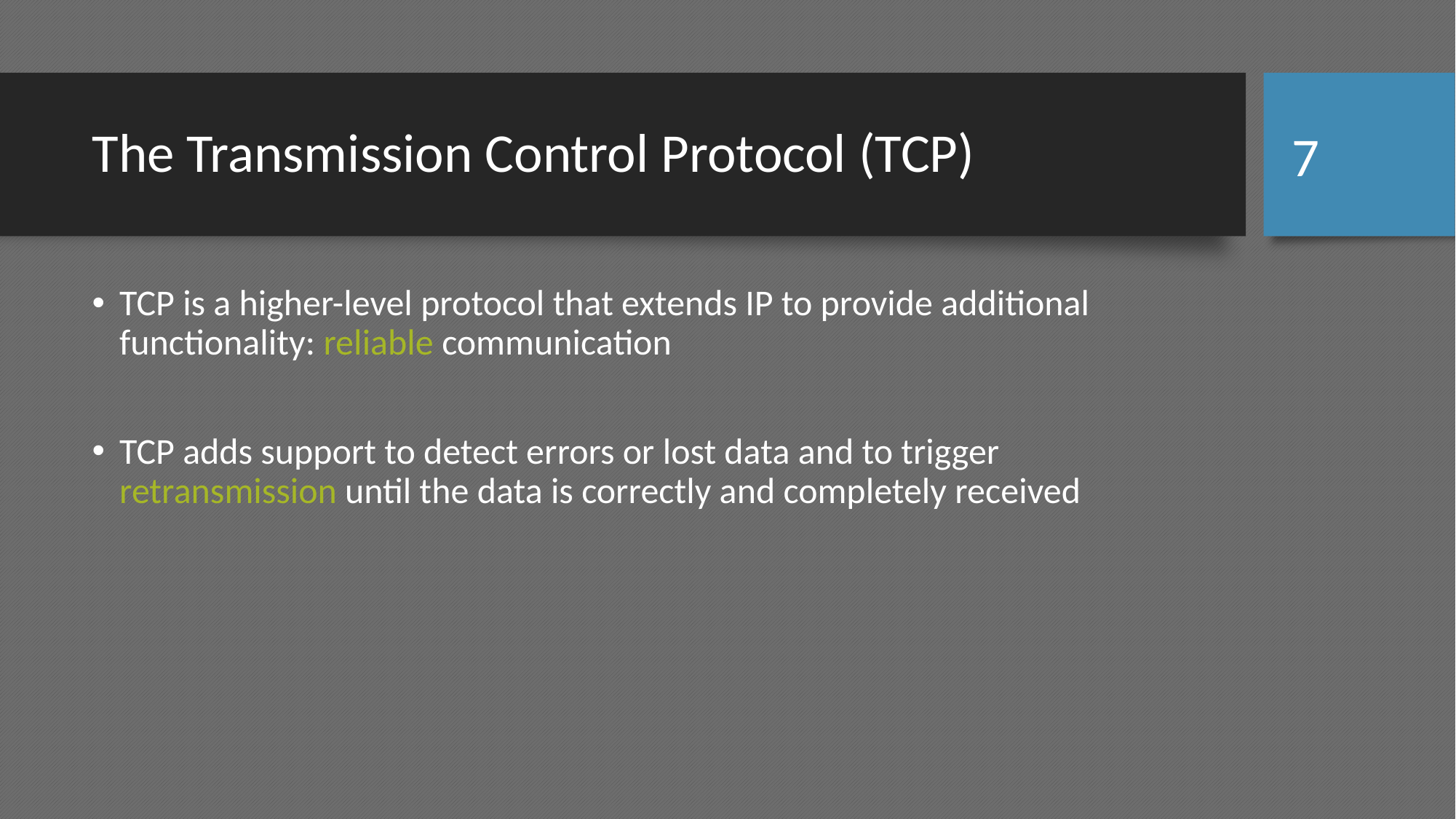

7
# The Transmission Control Protocol (TCP)
TCP is a higher-level protocol that extends IP to provide additional functionality: reliable communication

TCP adds support to detect errors or lost data and to trigger retransmission until the data is correctly and completely received